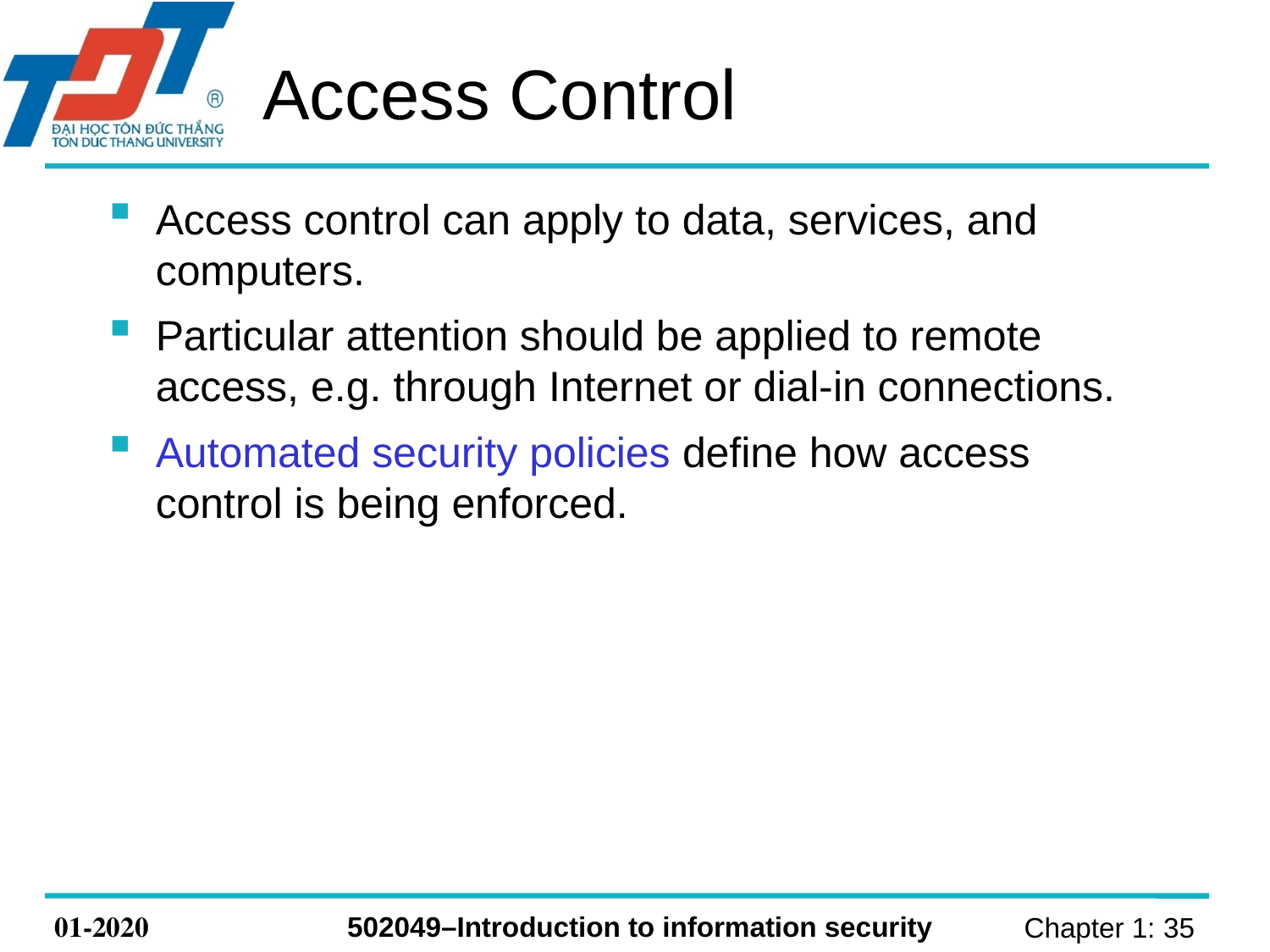

# Access Control
Access control can apply to data, services, and computers.
Particular attention should be applied to remote access, e.g. through Internet or dial-in connections.
Automated security policies define how access control is being enforced.